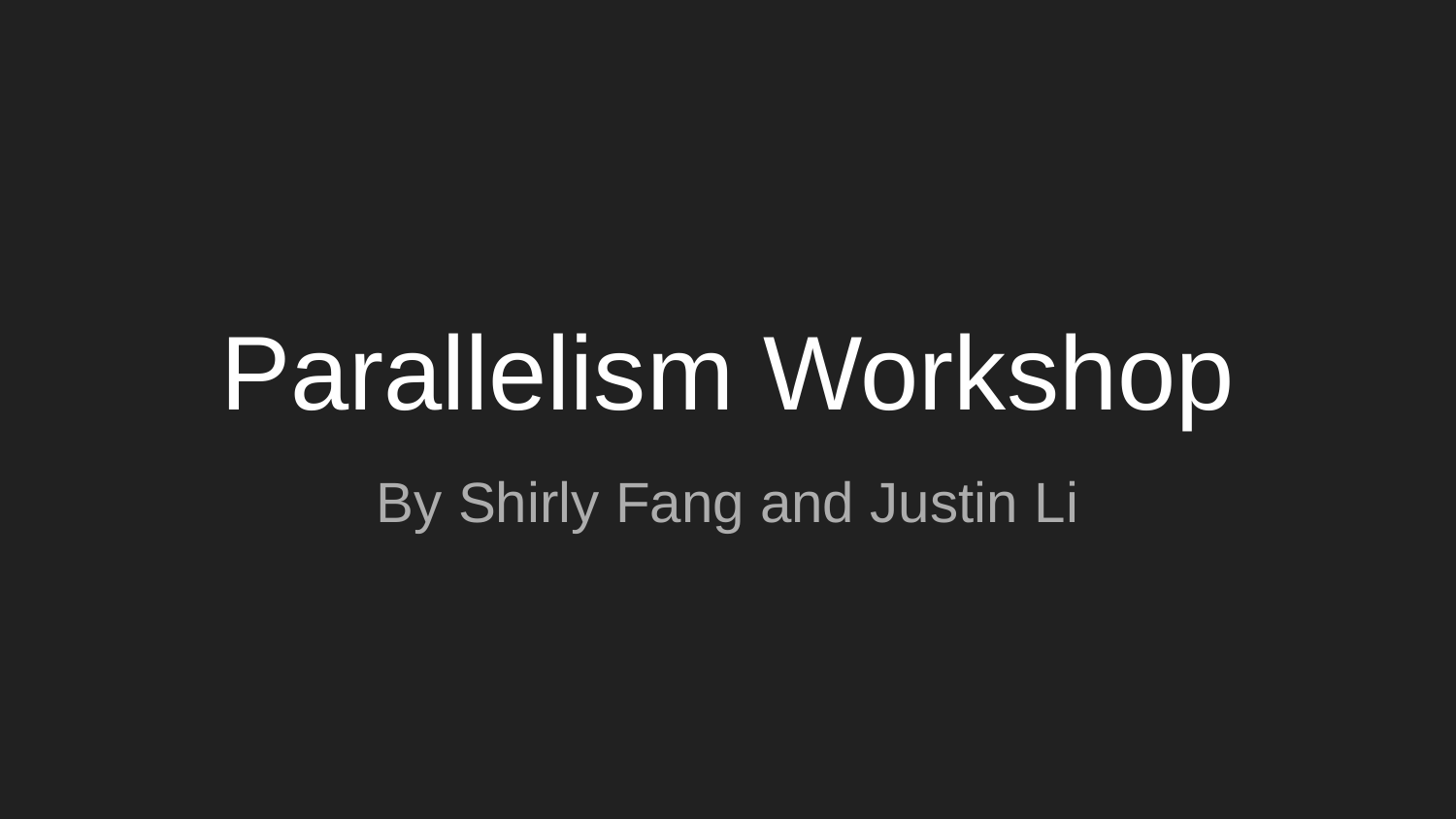

# Parallelism Workshop
By Shirly Fang and Justin Li